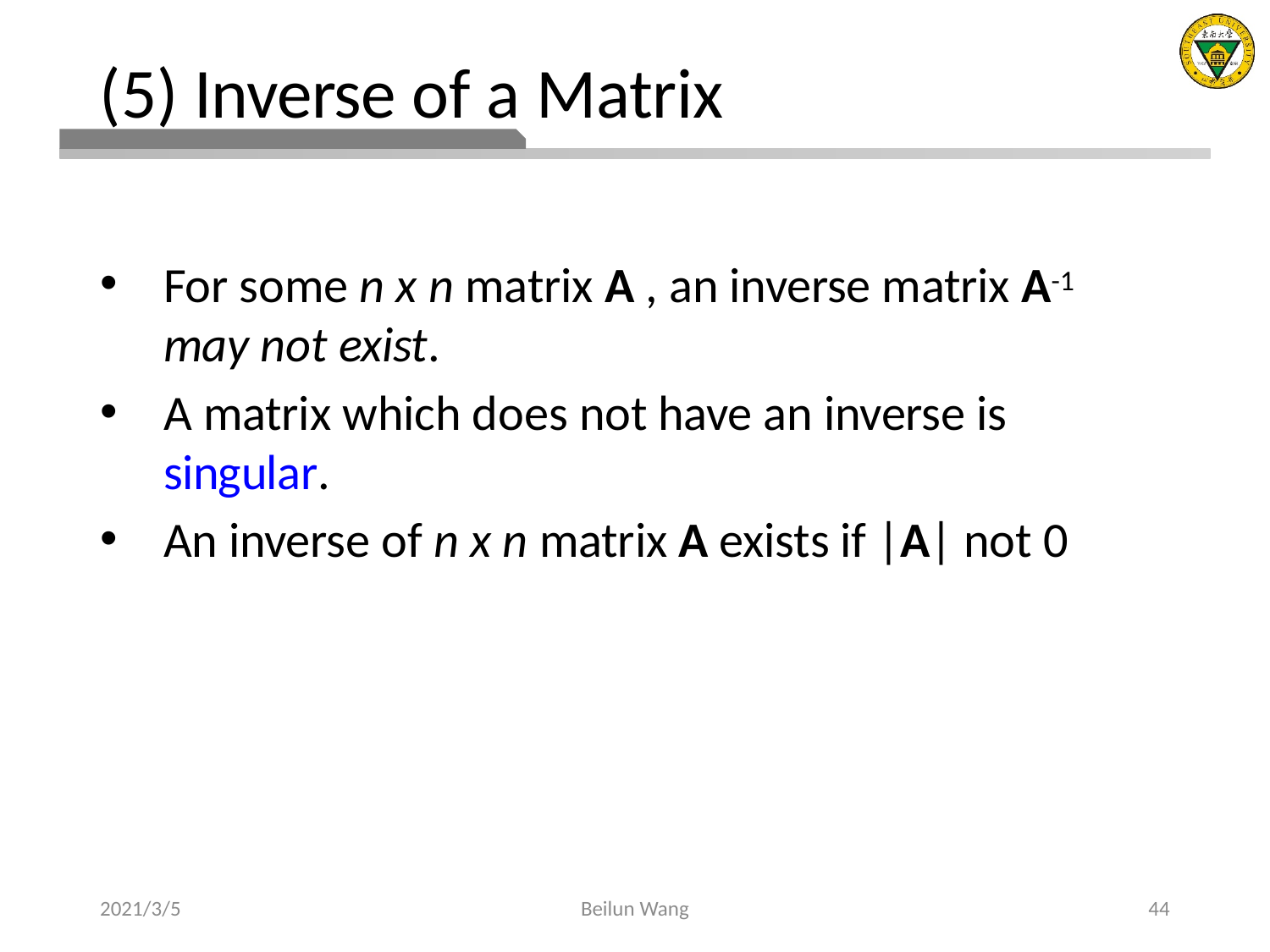

# (5) Inverse of a Matrix
For some n x n matrix A , an inverse matrix A-1 may not exist.
A matrix which does not have an inverse is singular.
An inverse of n x n matrix A exists if |A| not 0
2021/3/5
Beilun Wang
44